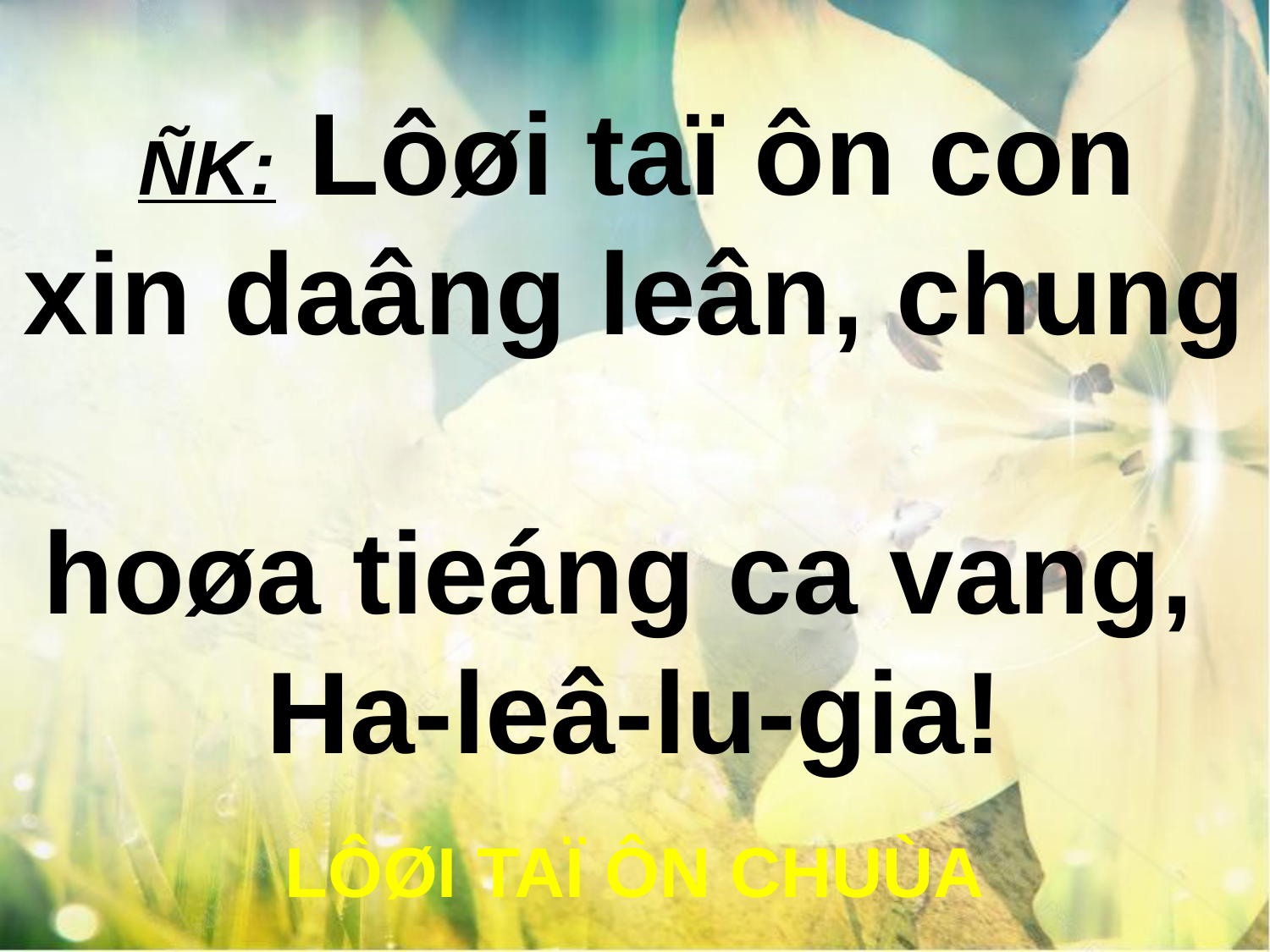

ÑK: Lôøi taï ôn con
xin daâng leân, chung
hoøa tieáng ca vang,
Ha-leâ-lu-gia!
LÔØI TAÏ ÔN CHUÙA